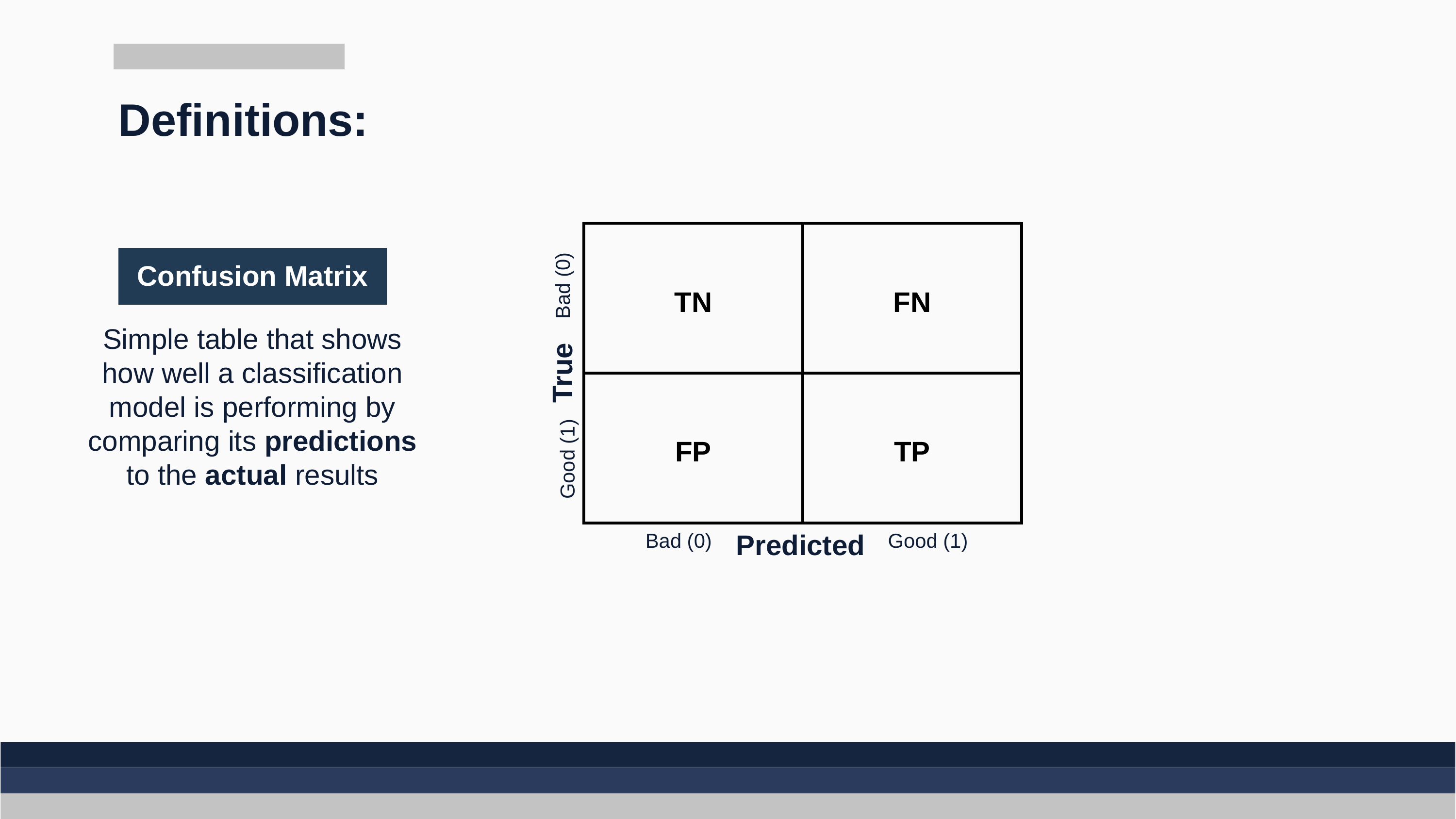

Definitions:

| TN | FN |
| --- | --- |
| FP | TP |

Confusion Matrix
Bad (0)
Simple table that shows how well a classification model is performing by comparing its predictions to the actual results
True
Good (1)
Predicted
Bad (0)
Good (1)